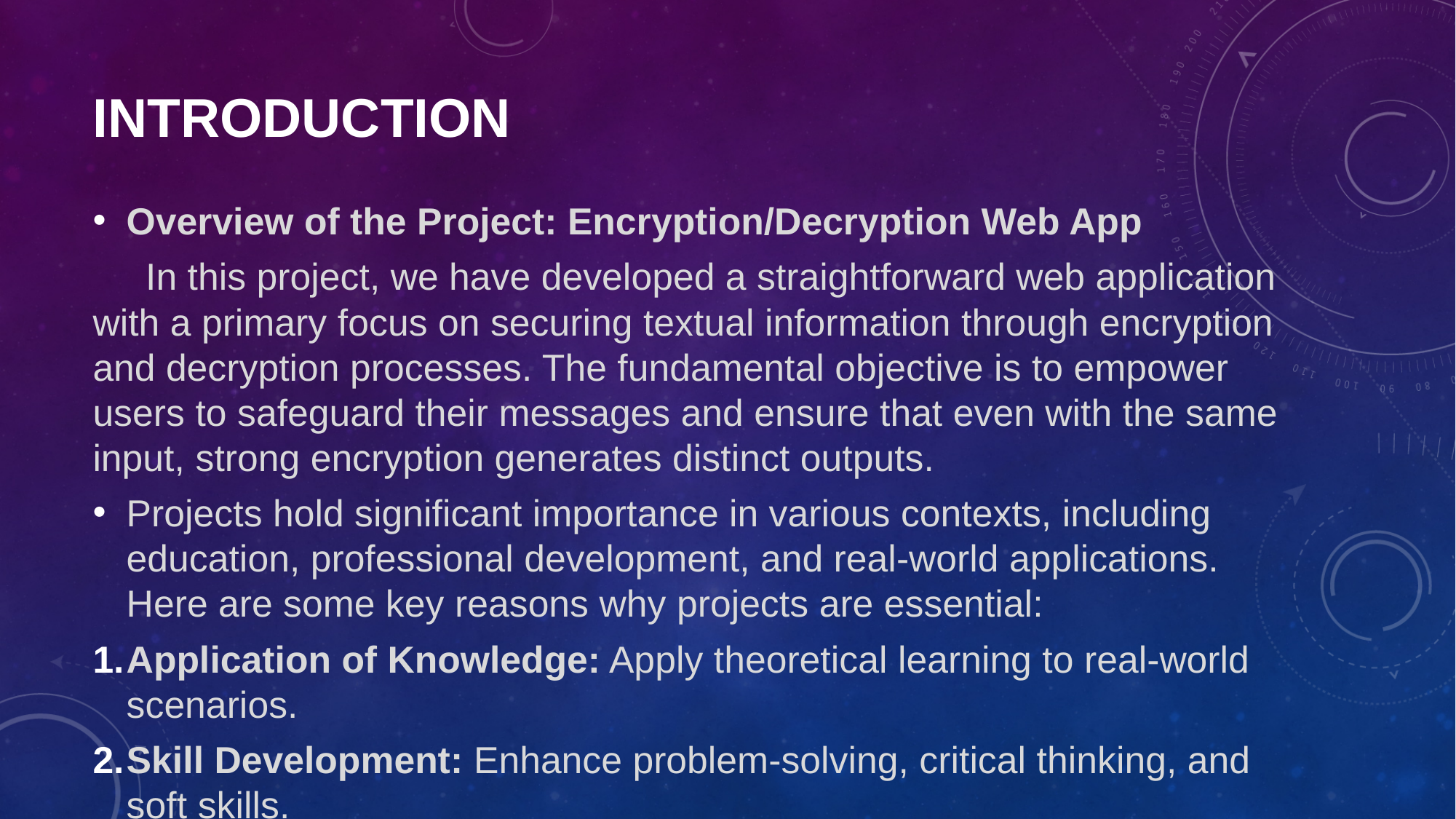

# Introduction
Overview of the Project: Encryption/Decryption Web App
     In this project, we have developed a straightforward web application with a primary focus on securing textual information through encryption and decryption processes. The fundamental objective is to empower users to safeguard their messages and ensure that even with the same input, strong encryption generates distinct outputs.
Projects hold significant importance in various contexts, including education, professional development, and real-world applications. Here are some key reasons why projects are essential:
Application of Knowledge: Apply theoretical learning to real-world scenarios.
Skill Development: Enhance problem-solving, critical thinking, and soft skills.